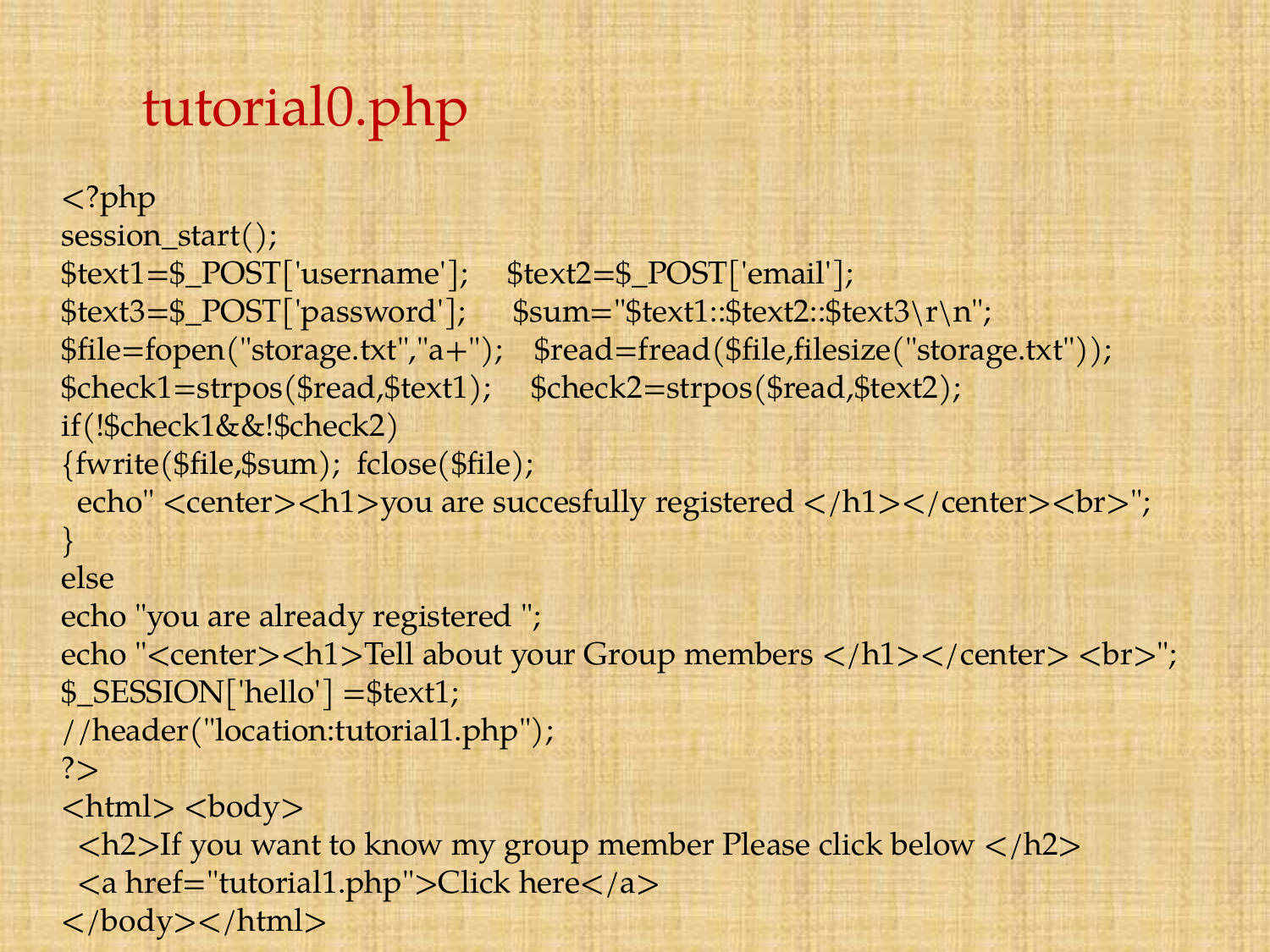

tutorial0.php

<?php
session_start();
$text1=$_POST['username'];     $text2=$_POST['email'];
$text3=$_POST['password'];      $sum="$text1::$text2::$text3\r\n";
$file=fopen("storage.txt","a+");    $read=fread($file,filesize("storage.txt"));
$check1=strpos($read,$text1);     $check2=strpos($read,$text2);
if(!$check1&&!$check2)
{fwrite($file,$sum);  fclose($file);
  echo" <center><h1>you are succesfully registered </h1></center><br>";
}
else
echo "you are already registered ";
echo "<center><h1>Tell about your Group members </h1></center> <br>";
$_SESSION['hello'] =$text1;
//header("location:tutorial1.php");
?>
<html> <body>
  <h2>If you want to know my group member Please click below </h2>
  <a href="tutorial1.php">Click here</a>
</body></html>